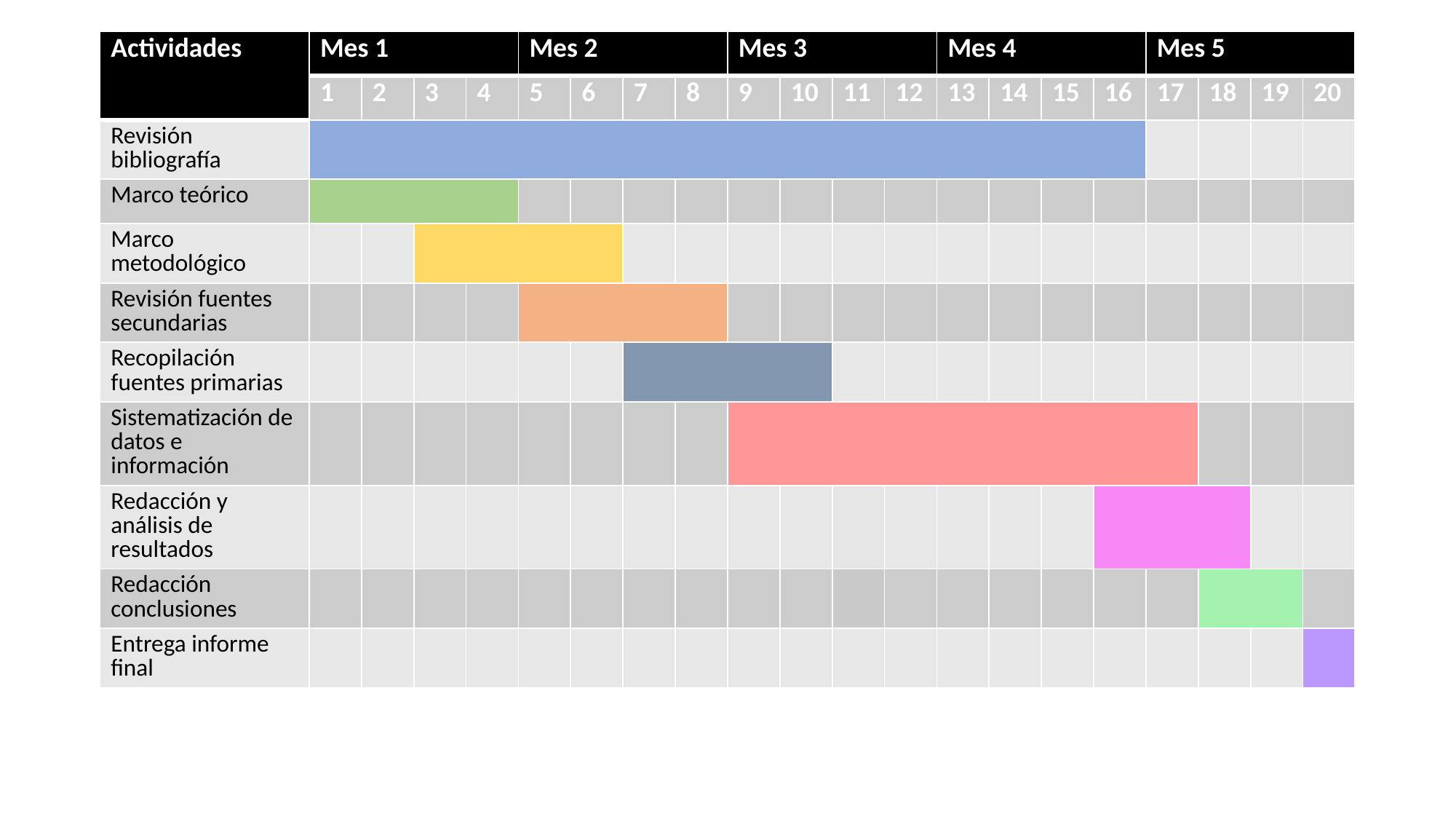

| Actividades | Mes 1 |  |  |  | Mes 2 |  |  |  | Mes 3 |  |  |  | Mes 4 |  |  |  | Mes 5 |  |  |  |
| --- | --- | --- | --- | --- | --- | --- | --- | --- | --- | --- | --- | --- | --- | --- | --- | --- | --- | --- | --- | --- |
|  | 1 | 2 | 3 | 4 | 5 | 6 | 7 | 8 | 9 | 10 | 11 | 12 | 13 | 14 | 15 | 16 | 17 | 18 | 19 | 20 |
| Revisión bibliografía |  |  |  |  |  |  |  |  |  |  |  |  |  |  |  |  |  |  |  |  |
| Marco teórico |  |  |  |  |  |  |  |  |  |  |  |  |  |  |  |  |  |  |  |  |
| Marco metodológico |  |  |  |  |  |  |  |  |  |  |  |  |  |  |  |  |  |  |  |  |
| Revisión fuentes secundarias |  |  |  |  |  |  |  |  |  |  |  |  |  |  |  |  |  |  |  |  |
| Recopilación fuentes primarias |  |  |  |  |  |  |  |  |  |  |  |  |  |  |  |  |  |  |  |  |
| Sistematización de datos e información |  |  |  |  |  |  |  |  |  |  |  |  |  |  |  |  |  |  |  |  |
| Redacción y análisis de resultados |  |  |  |  |  |  |  |  |  |  |  |  |  |  |  |  |  |  |  |  |
| Redacción conclusiones |  |  |  |  |  |  |  |  |  |  |  |  |  |  |  |  |  |  |  |  |
| Entrega informe final |  |  |  |  |  |  |  |  |  |  |  |  |  |  |  |  |  |  |  |  |